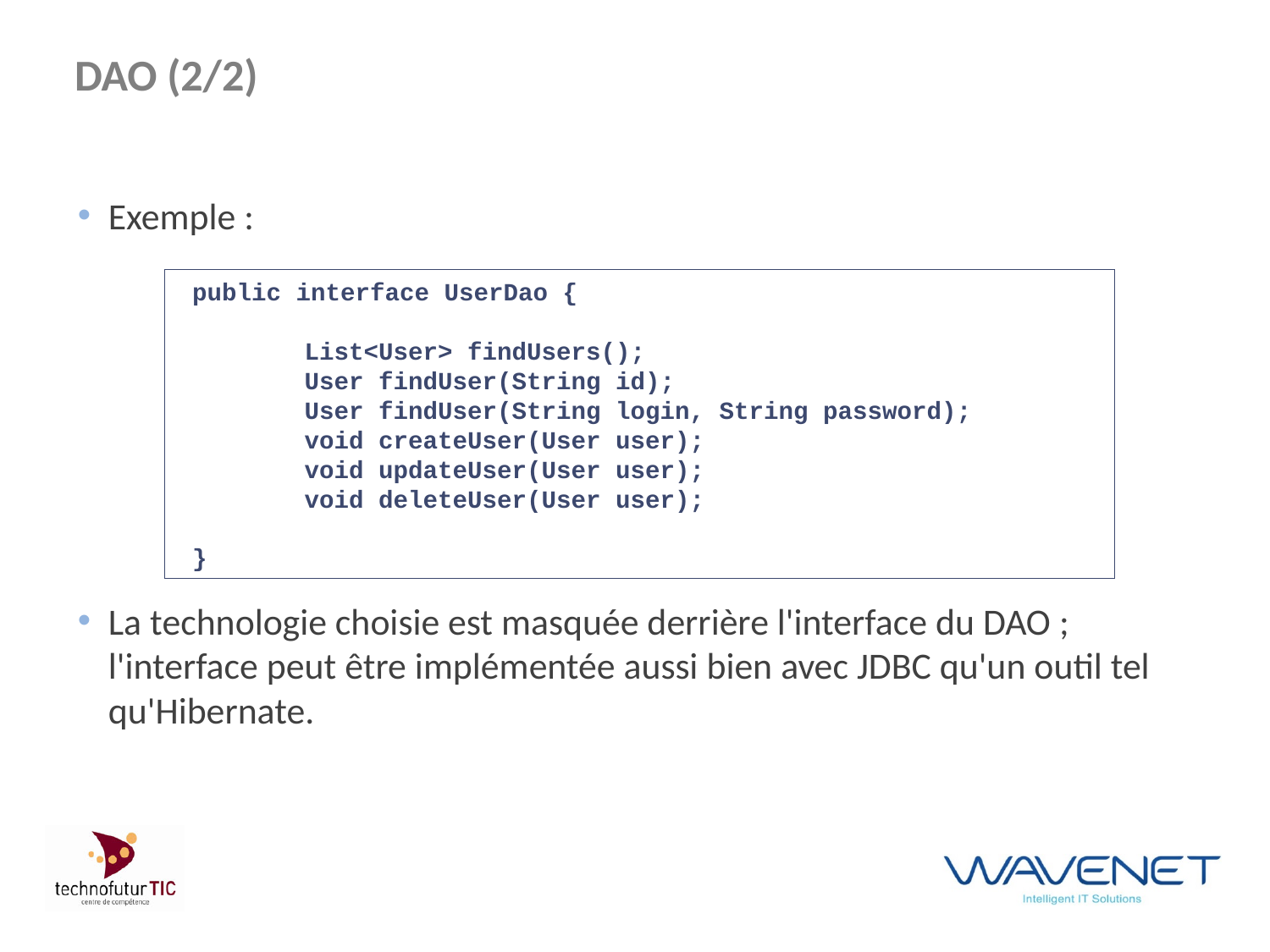

# DAO (2/2)
Exemple :

La technologie choisie est masquée derrière l'interface du DAO ; l'interface peut être implémentée aussi bien avec JDBC qu'un outil tel qu'Hibernate.
 public interface UserDao {

	List<User> findUsers();
	User findUser(String id);
	User findUser(String login, String password);
	void createUser(User user);
	void updateUser(User user);
	void deleteUser(User user);

 }